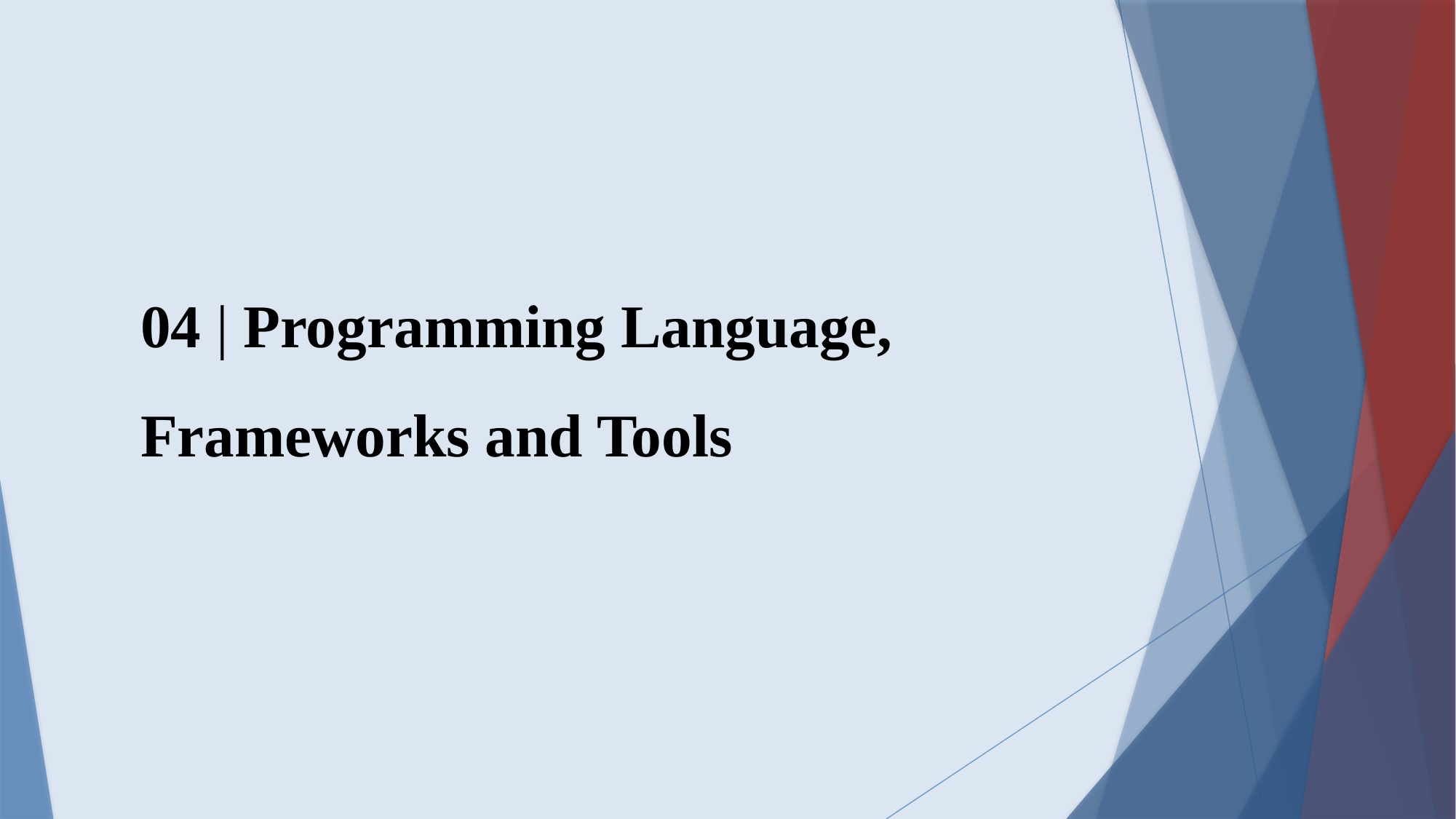

04 | Programming Language, Frameworks and Tools